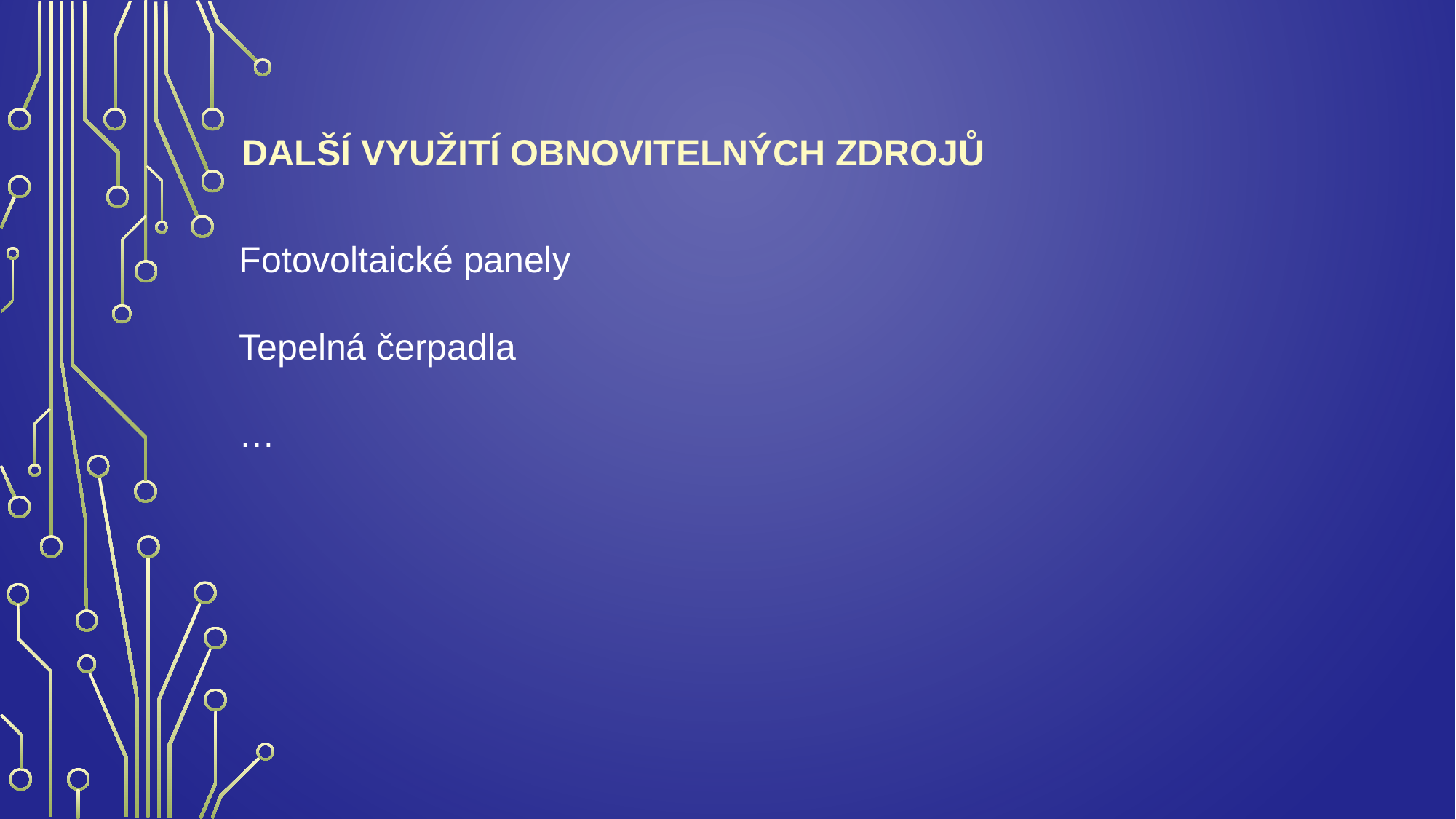

# Další Využití obnovitelných zdrojů
Fotovoltaické panely

Tepelná čerpadla

…